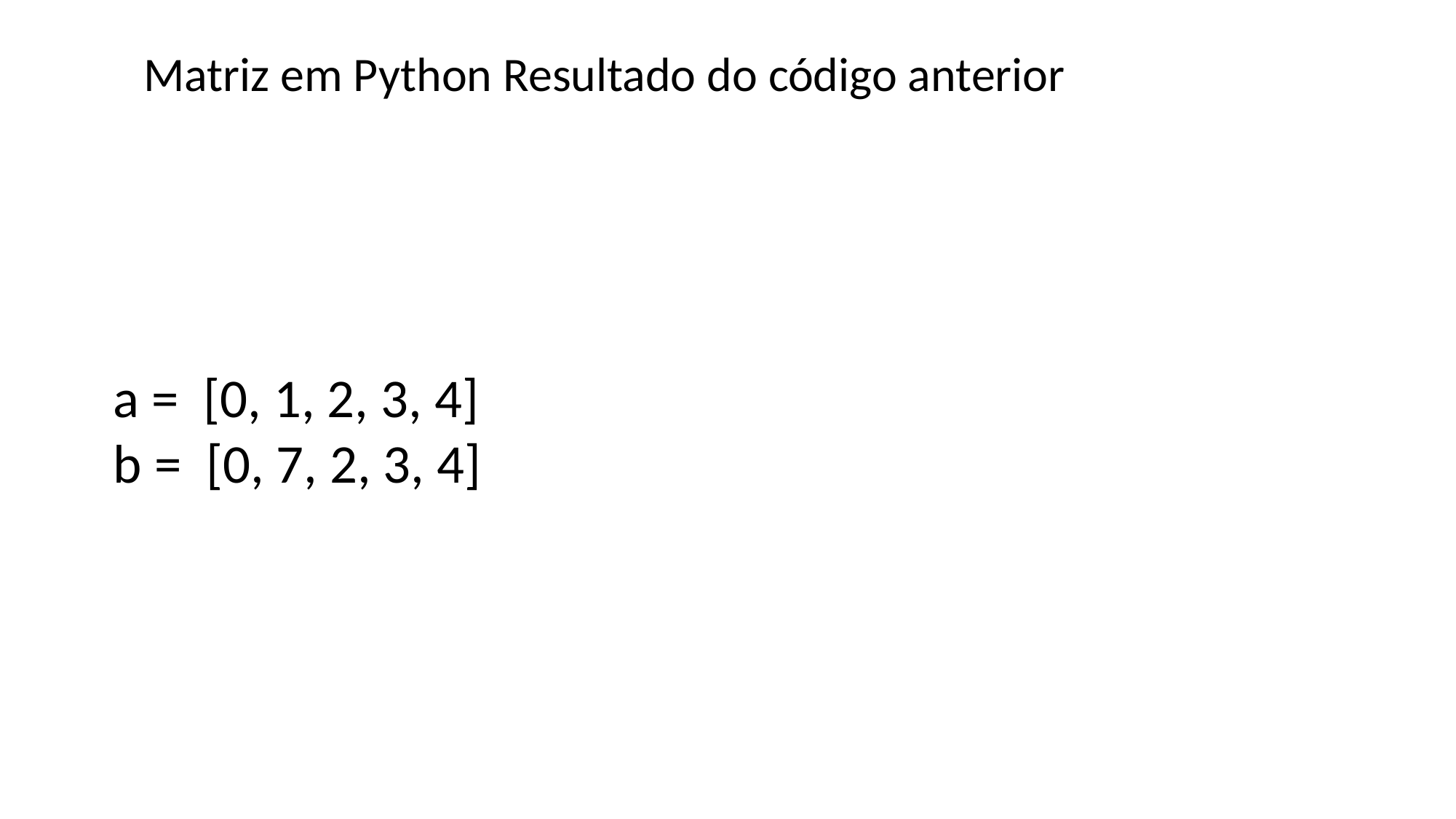

# Matriz em Python Resultado do código anterior

a =  [0, 1, 2, 3, 4]
b =  [0, 7, 2, 3, 4]